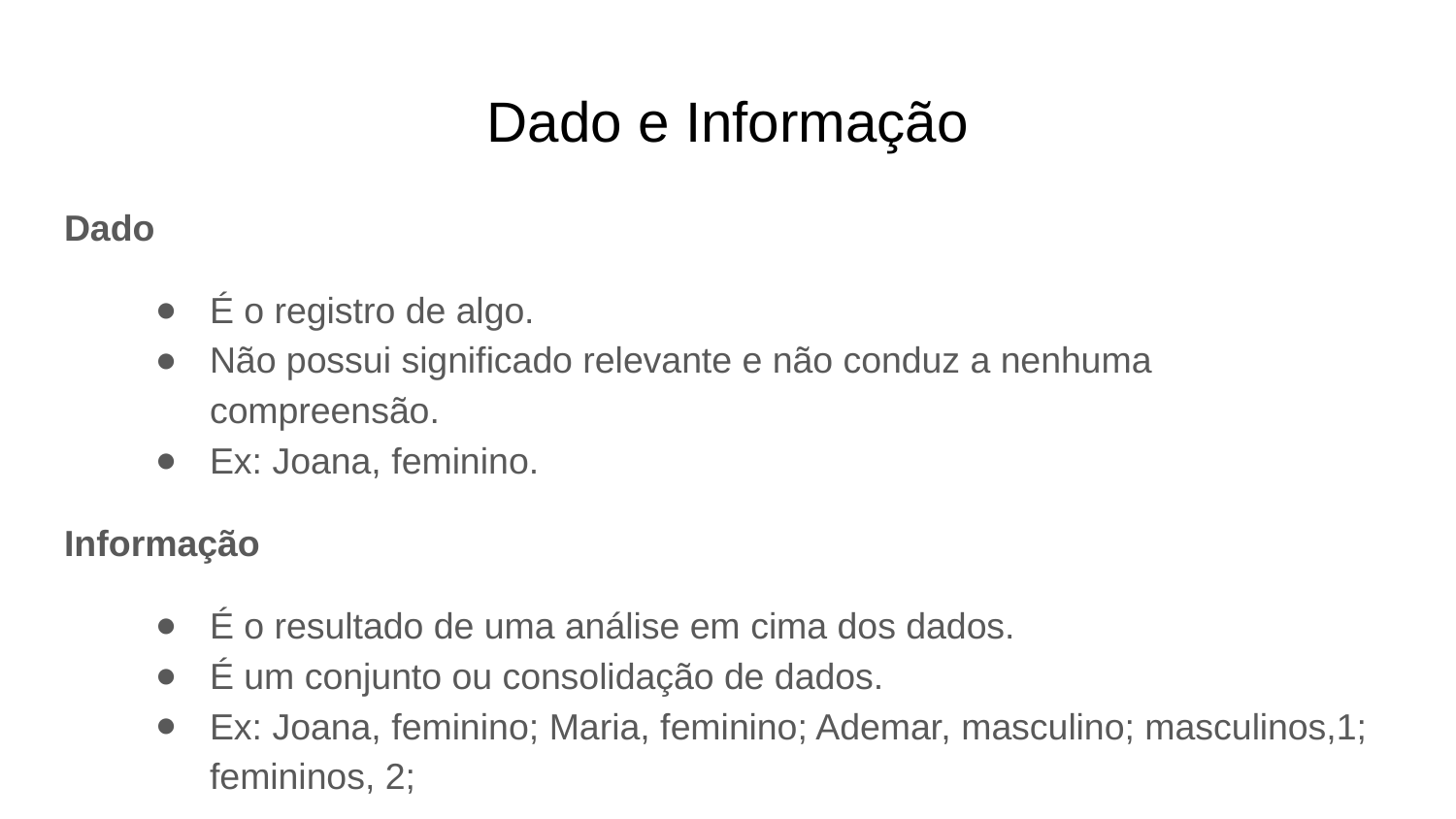

# Dado e Informação
Dado
É o registro de algo.
Não possui significado relevante e não conduz a nenhuma compreensão.
Ex: Joana, feminino.
Informação
É o resultado de uma análise em cima dos dados.
É um conjunto ou consolidação de dados.
Ex: Joana, feminino; Maria, feminino; Ademar, masculino; masculinos,1; femininos, 2;